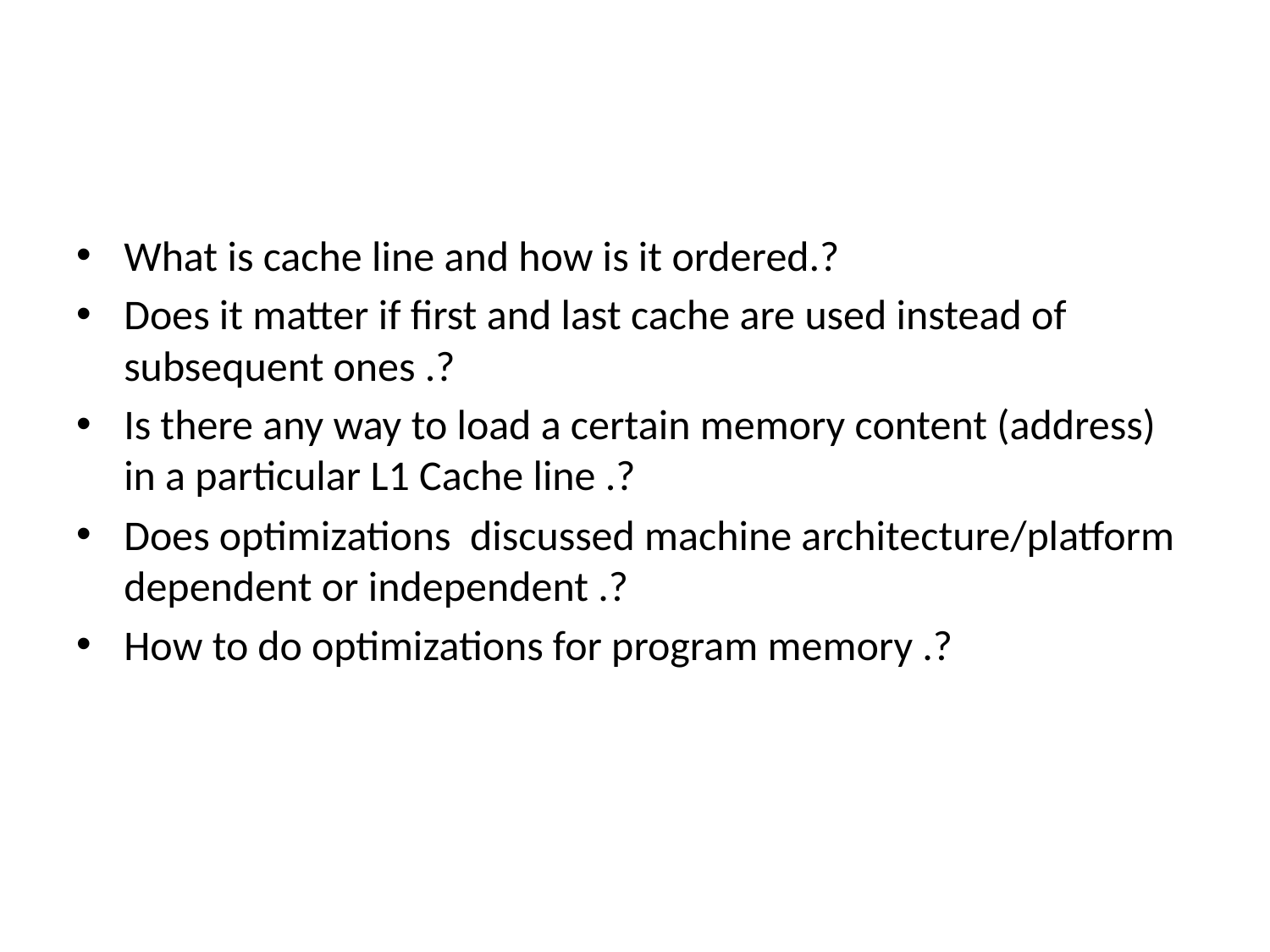

#
What is cache line and how is it ordered.?
Does it matter if first and last cache are used instead of subsequent ones .?
Is there any way to load a certain memory content (address) in a particular L1 Cache line .?
Does optimizations  discussed machine architecture/platform dependent or independent .?
How to do optimizations for program memory .?